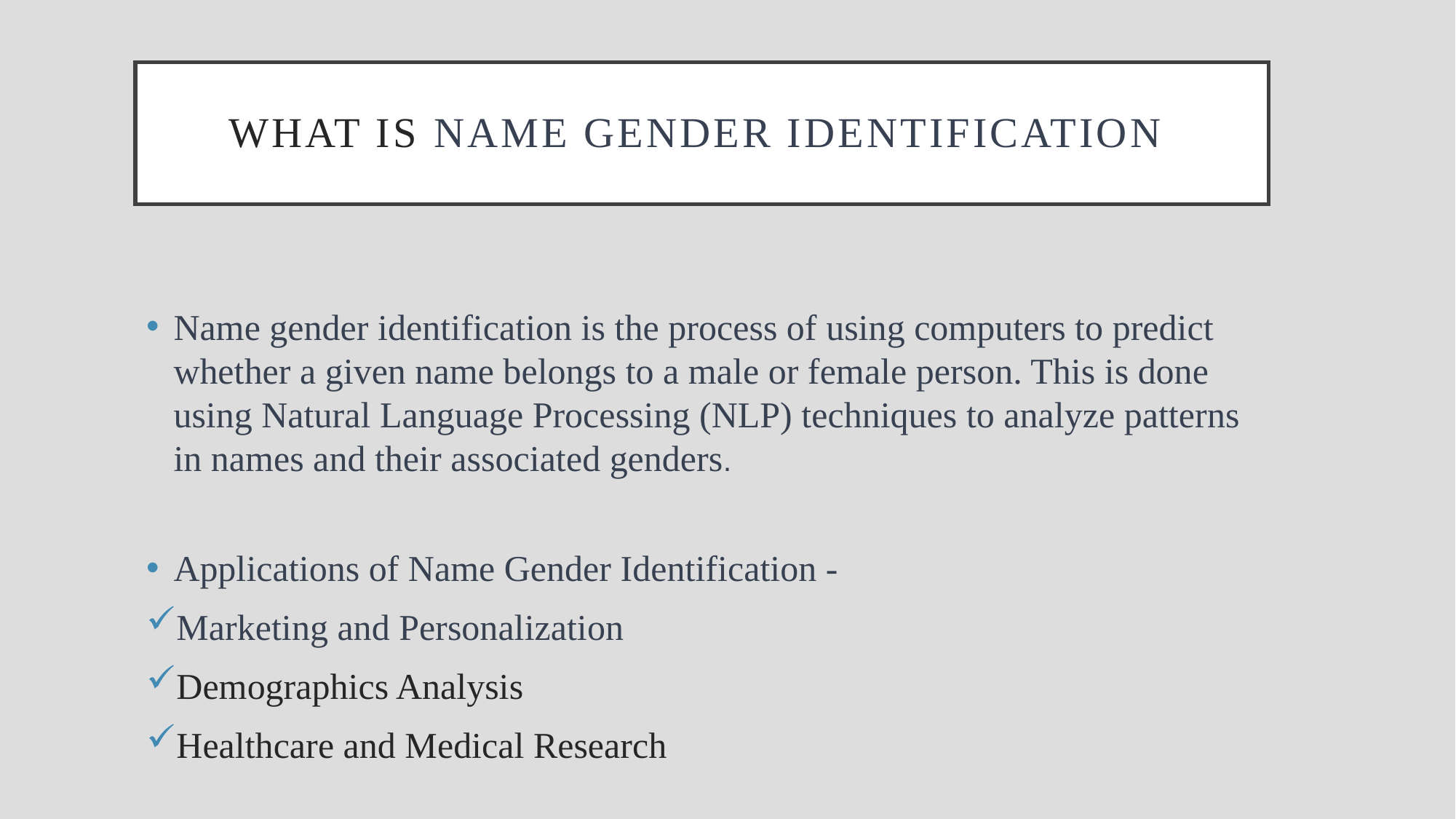

# What is Name gender identification
Name gender identification is the process of using computers to predict whether a given name belongs to a male or female person. This is done using Natural Language Processing (NLP) techniques to analyze patterns in names and their associated genders.

Applications of Name Gender Identification -
Marketing and Personalization
Demographics Analysis
Healthcare and Medical Research